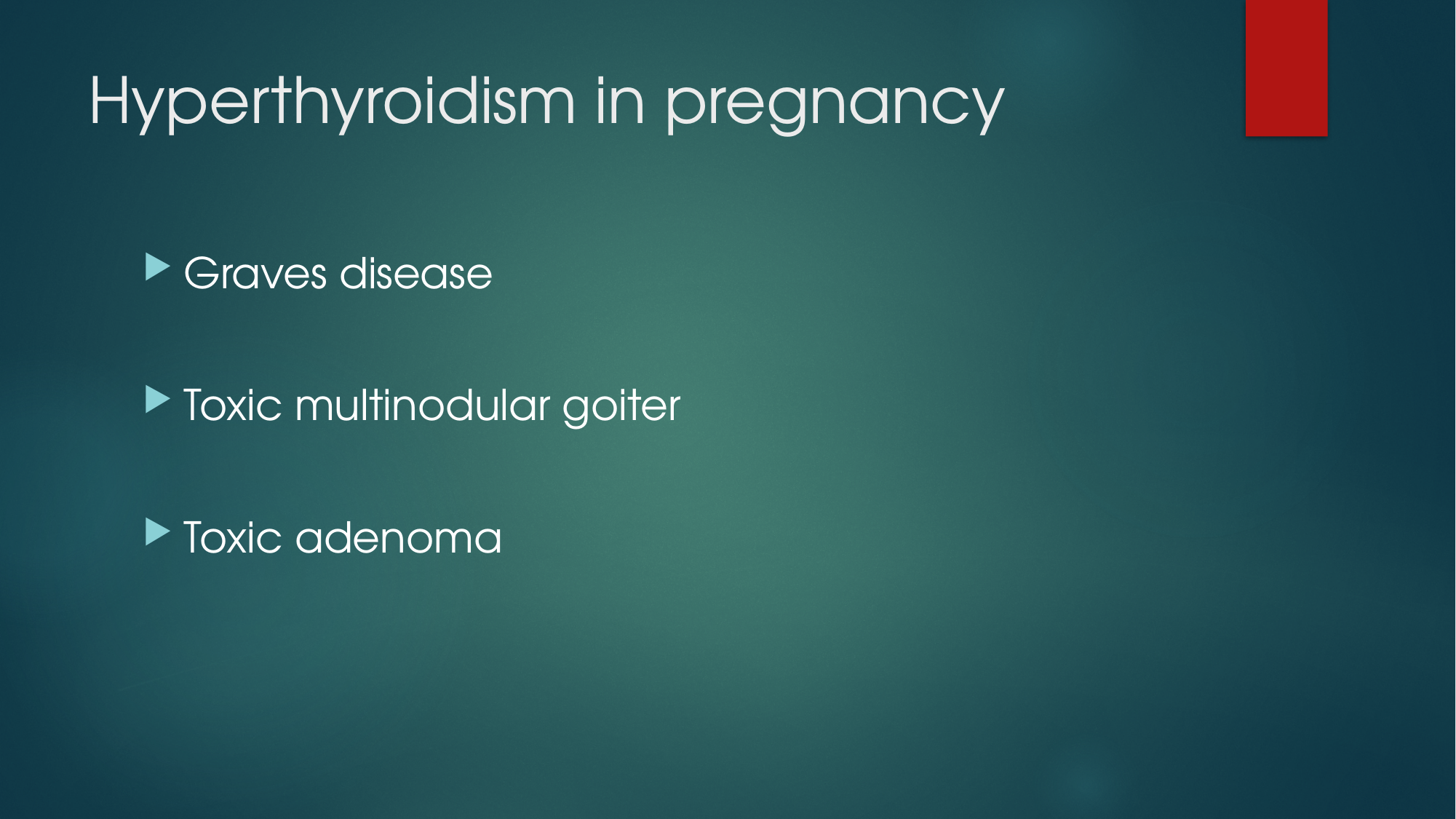

# Hyperthyroidism in pregnancy
Graves disease

Toxic multinodular goiter

Toxic adenoma